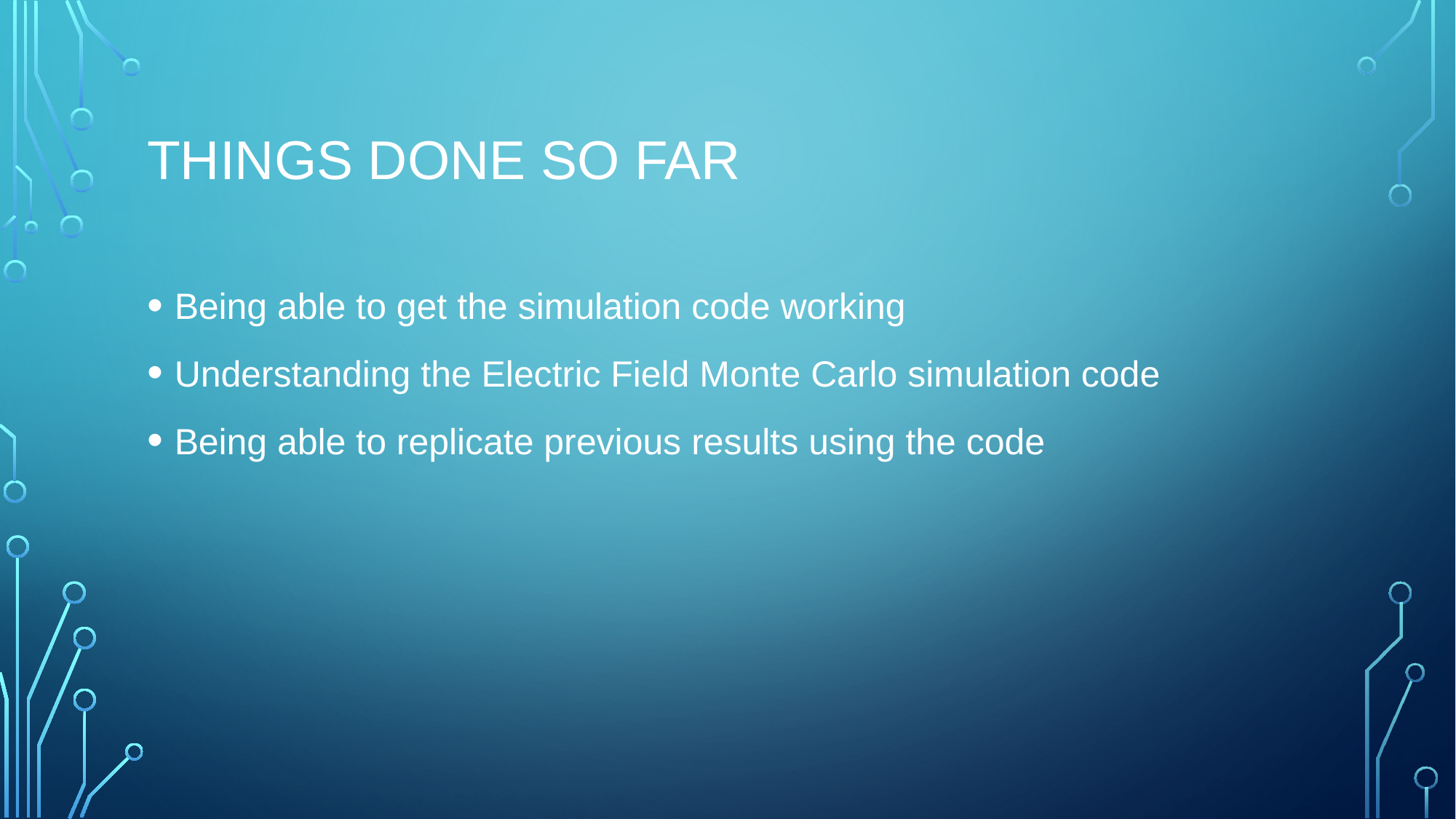

# Things done so far
Being able to get the simulation code working
Understanding the Electric Field Monte Carlo simulation code
Being able to replicate previous results using the code